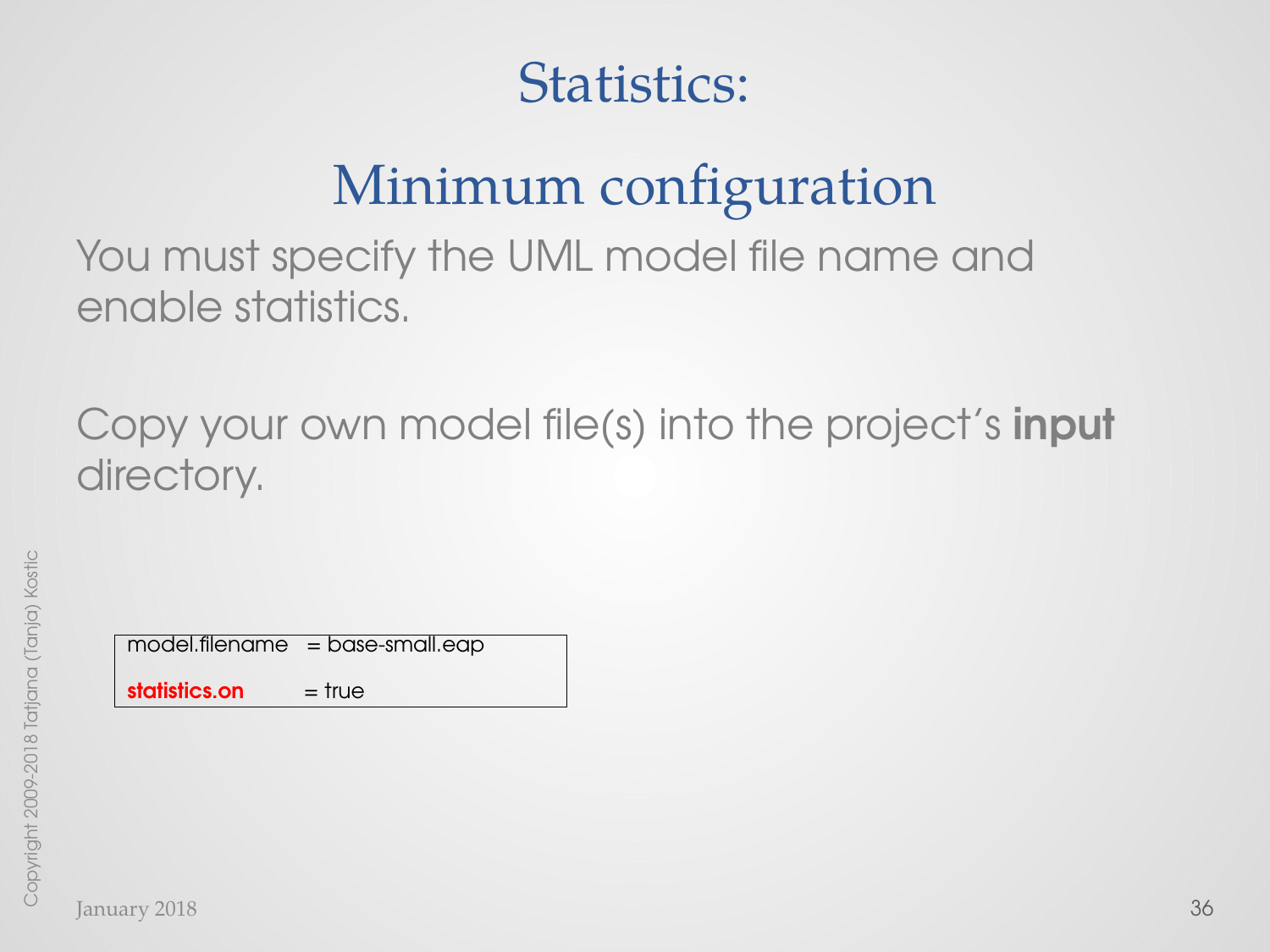

# Statistics: Minimum configuration
You must specify the UML model file name and enable statistics.

Copy your own model file(s) into the project’s input directory.
model.filename   = base-small.eap

statistics.on          = true
Copyright 2009-2018 Tatjana (Tanja) Kostic
January 2018
36